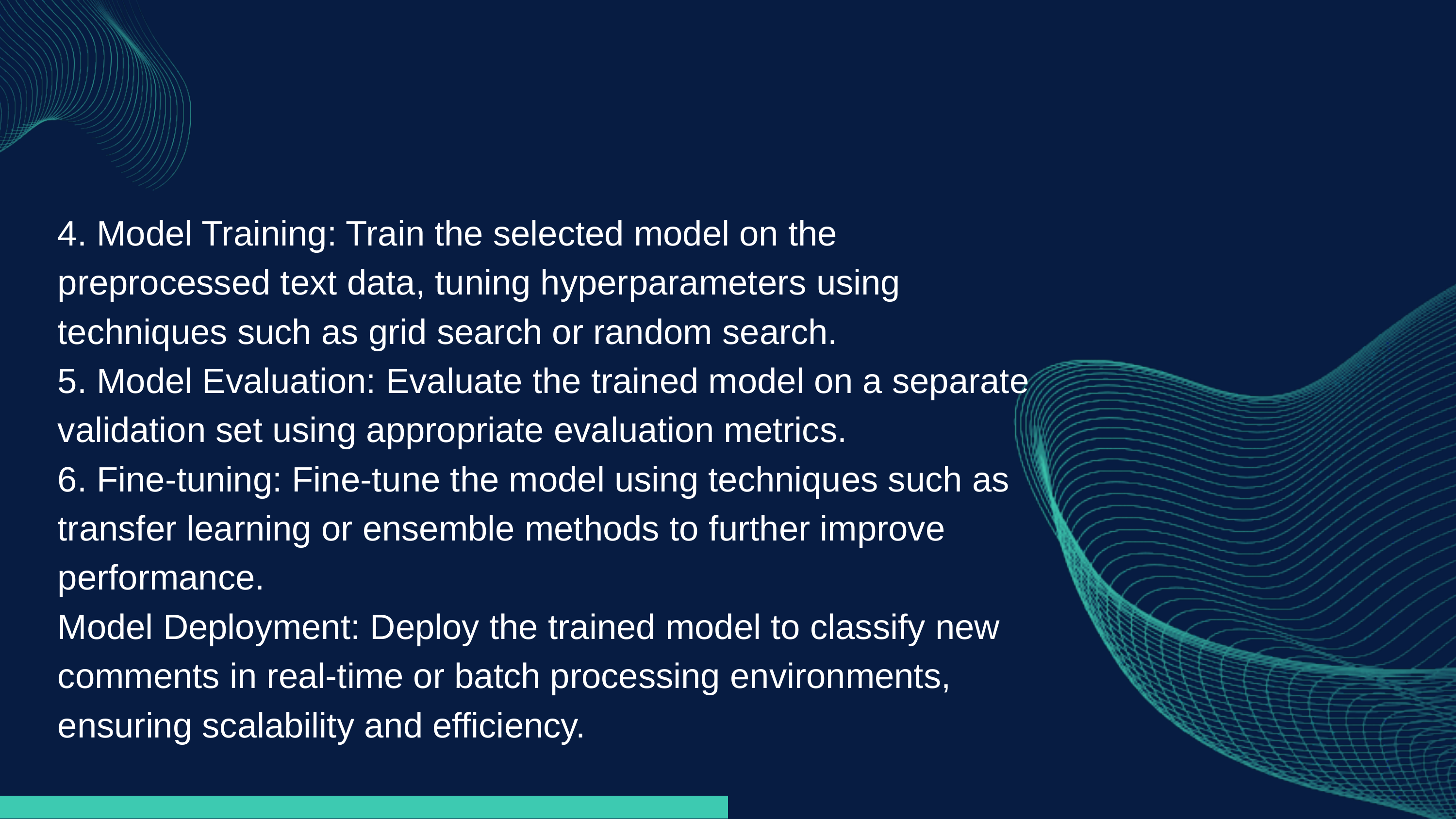

4. Model Training: Train the selected model on the preprocessed text data, tuning hyperparameters using techniques such as grid search or random search.
5. Model Evaluation: Evaluate the trained model on a separate validation set using appropriate evaluation metrics.
6. Fine-tuning: Fine-tune the model using techniques such as transfer learning or ensemble methods to further improve performance.
Model Deployment: Deploy the trained model to classify new comments in real-time or batch processing environments, ensuring scalability and efficiency.